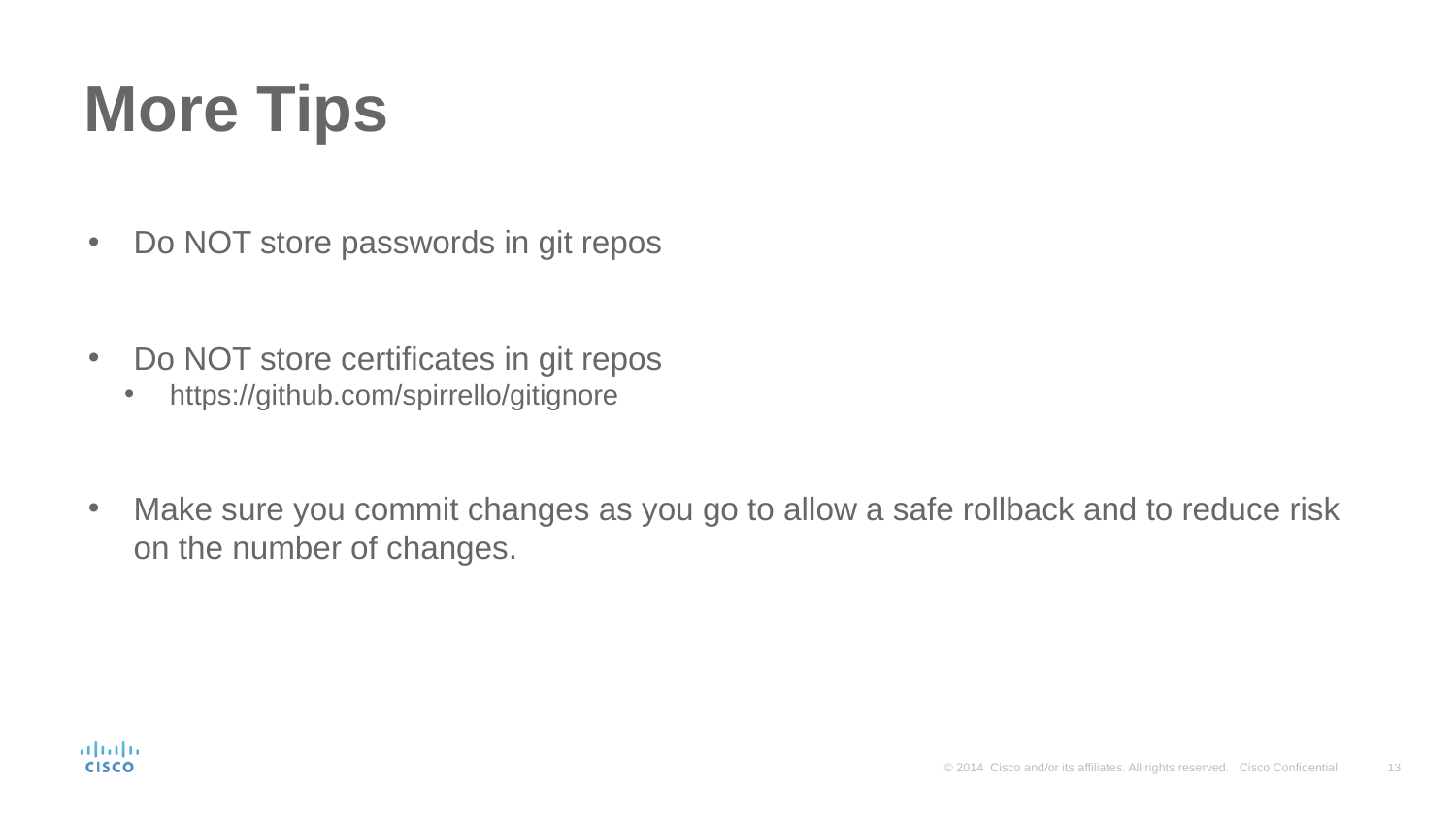

# More Tips
Do NOT store passwords in git repos

Do NOT store certificates in git repos
https://github.com/spirrello/gitignore

Make sure you commit changes as you go to allow a safe rollback and to reduce risk on the number of changes.